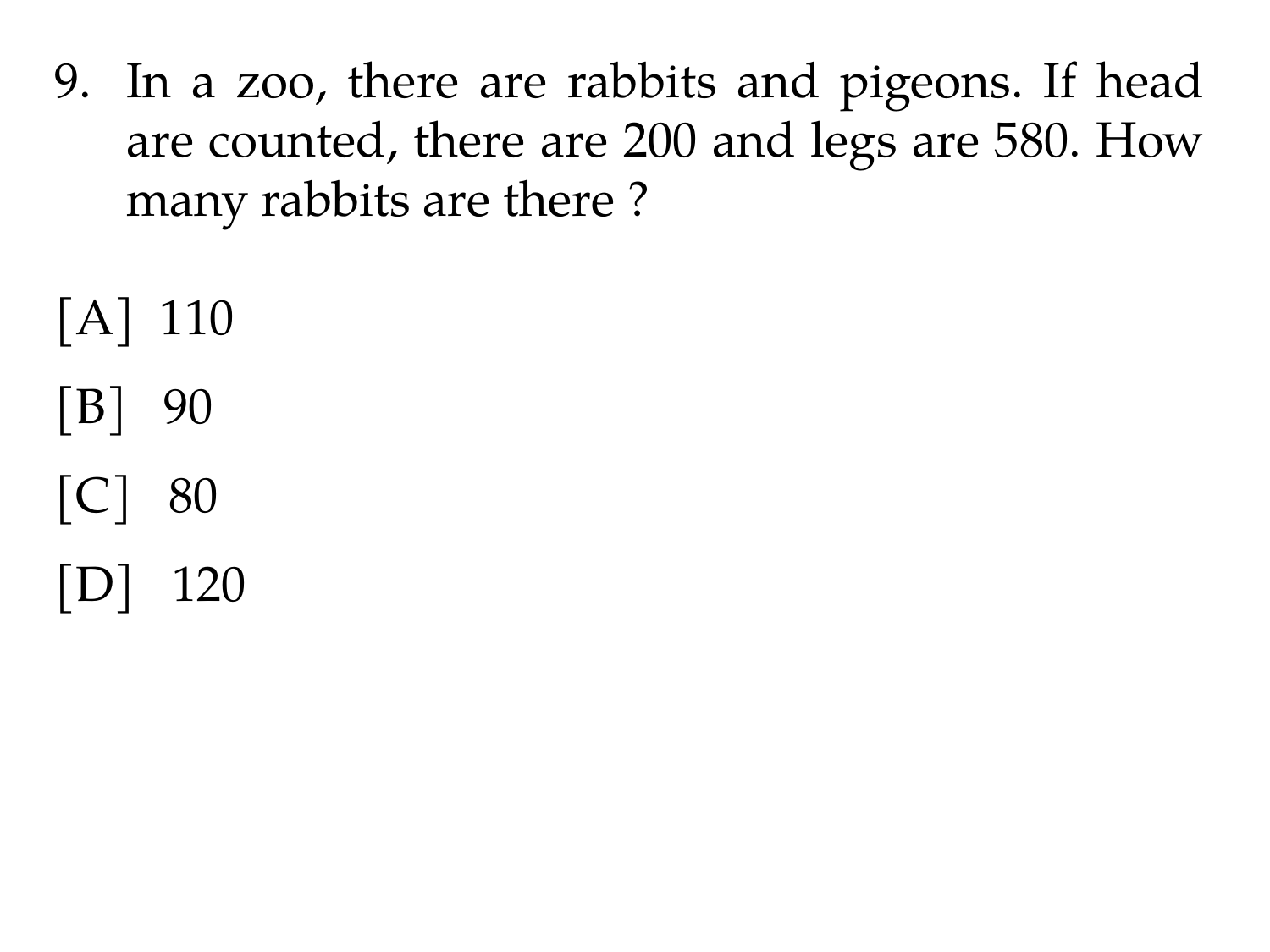

In a zoo, there are rabbits and pigeons. If head are counted, there are 200 and legs are 580. How many rabbits are there ?

[A]  110
[B]   90
[C]   80
[D]   120